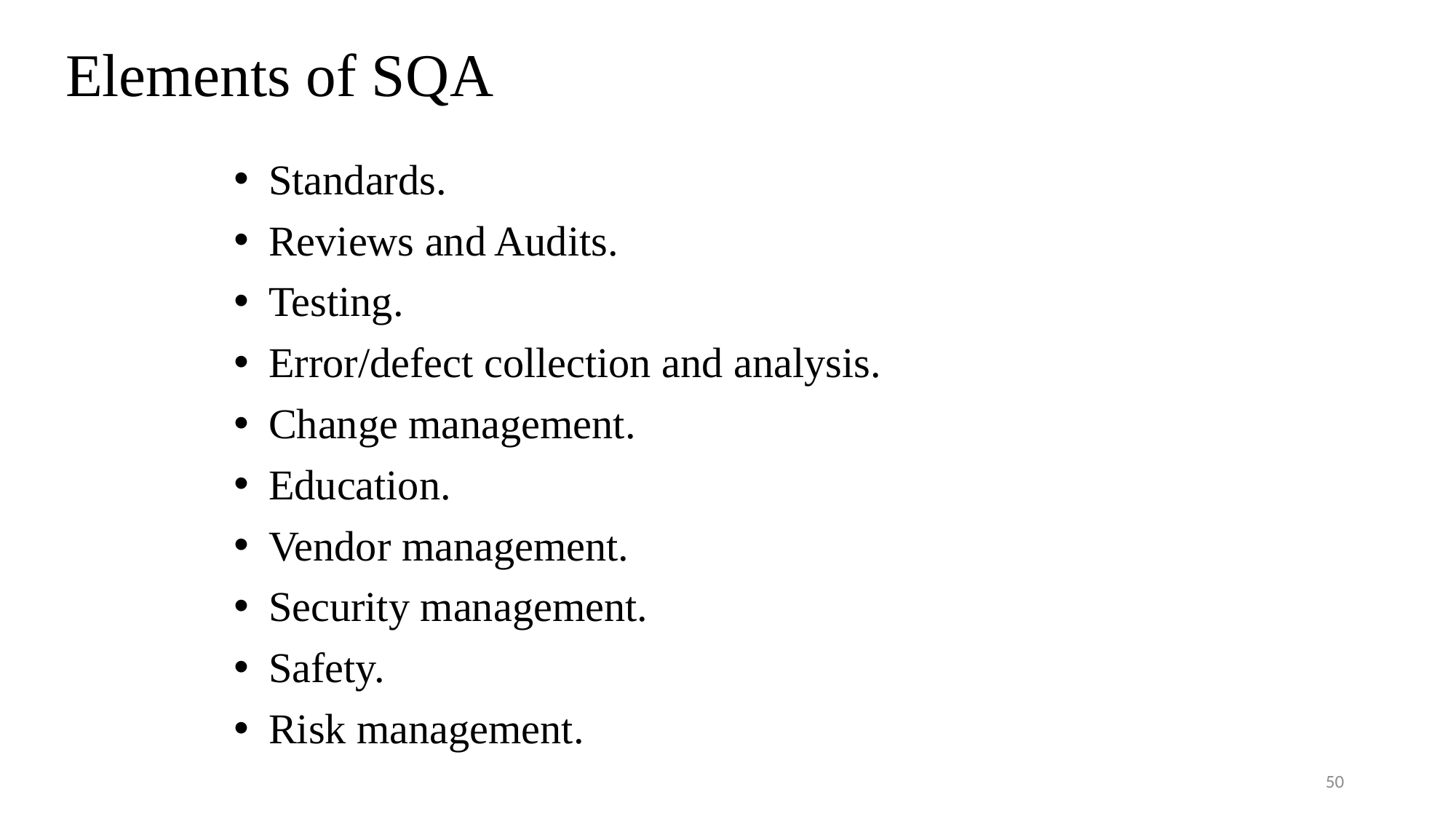

# Elements of S Q A
Standards.
Reviews and Audits.
Testing.
Error/defect collection and analysis.
Change management.
Education.
Vendor management.
Security management.
Safety.
Risk management.
50